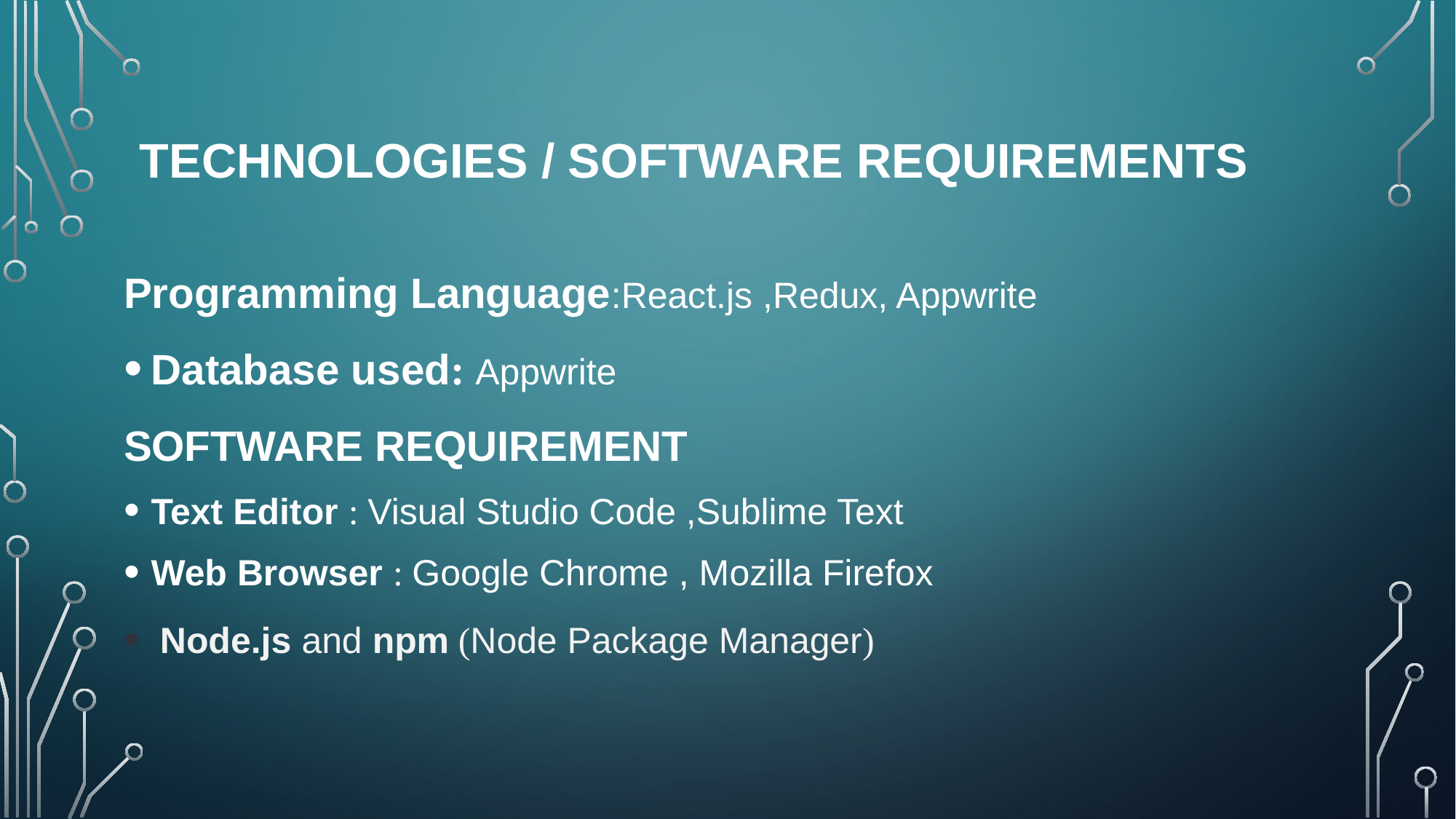

# Technologies / Software Requirements
Programming Language:React.js ,Redux, Appwrite
Database used: Appwrite
SOFTWARE REQUIREMENT
Text Editor : Visual Studio Code ,Sublime Text
Web Browser : Google Chrome , Mozilla Firefox
 Node.js and npm (Node Package Manager)